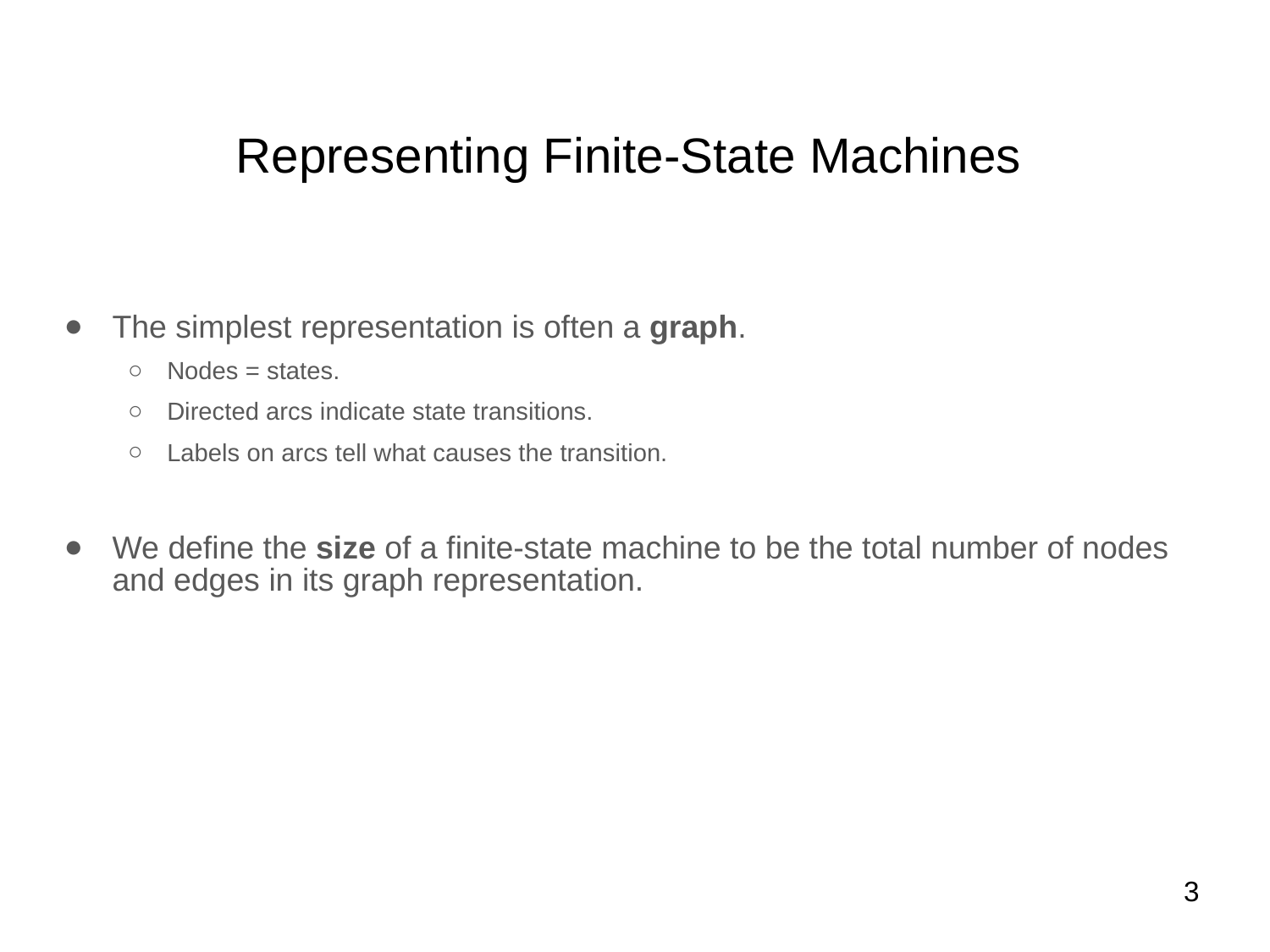

# Representing Finite-State Machines
The simplest representation is often a graph.
Nodes = states.
Directed arcs indicate state transitions.
Labels on arcs tell what causes the transition.

We define the size of a finite-state machine to be the total number of nodes and edges in its graph representation.
3